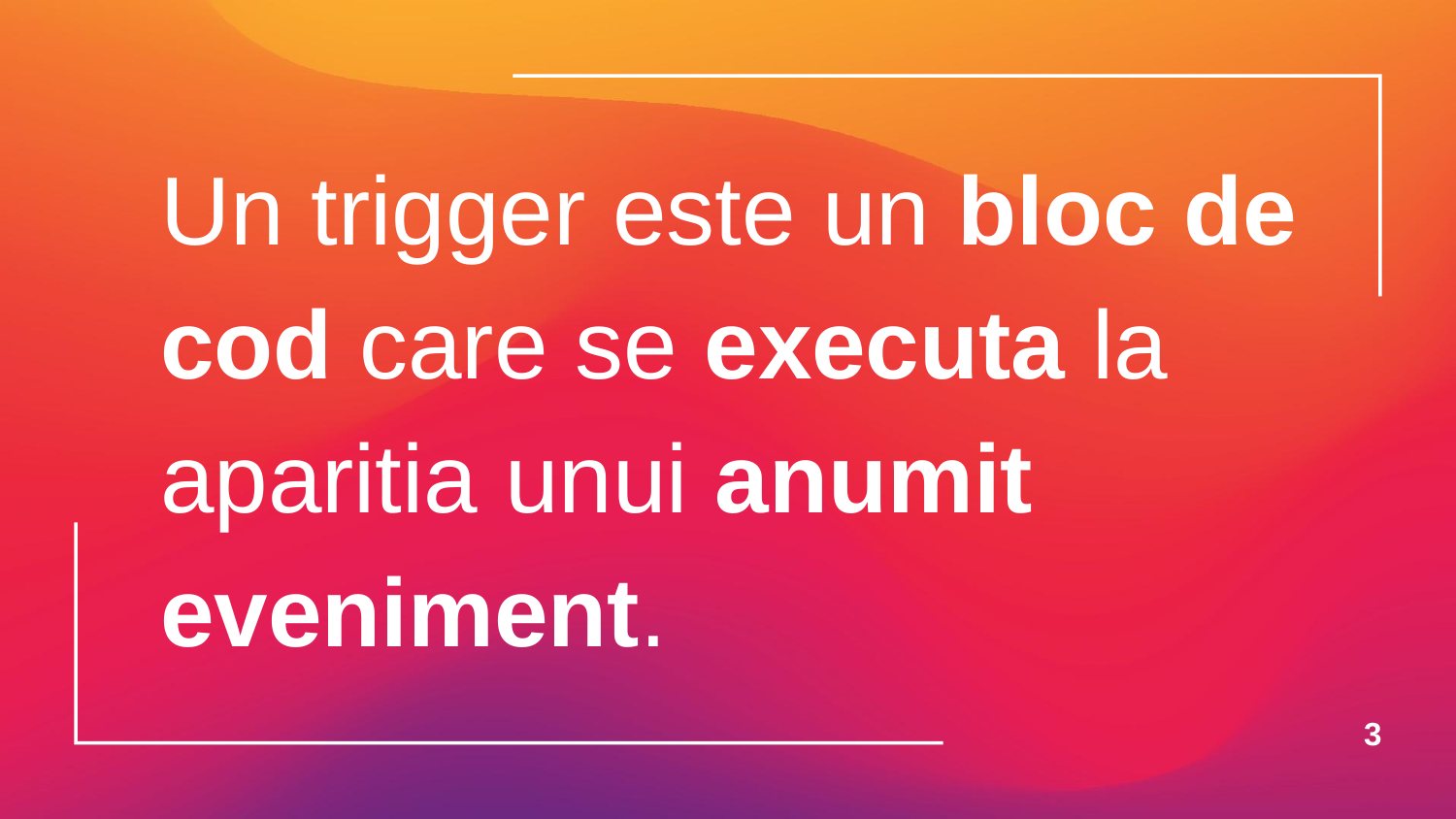

Un trigger este un bloc de cod care se executa la aparitia unui anumit eveniment.
3